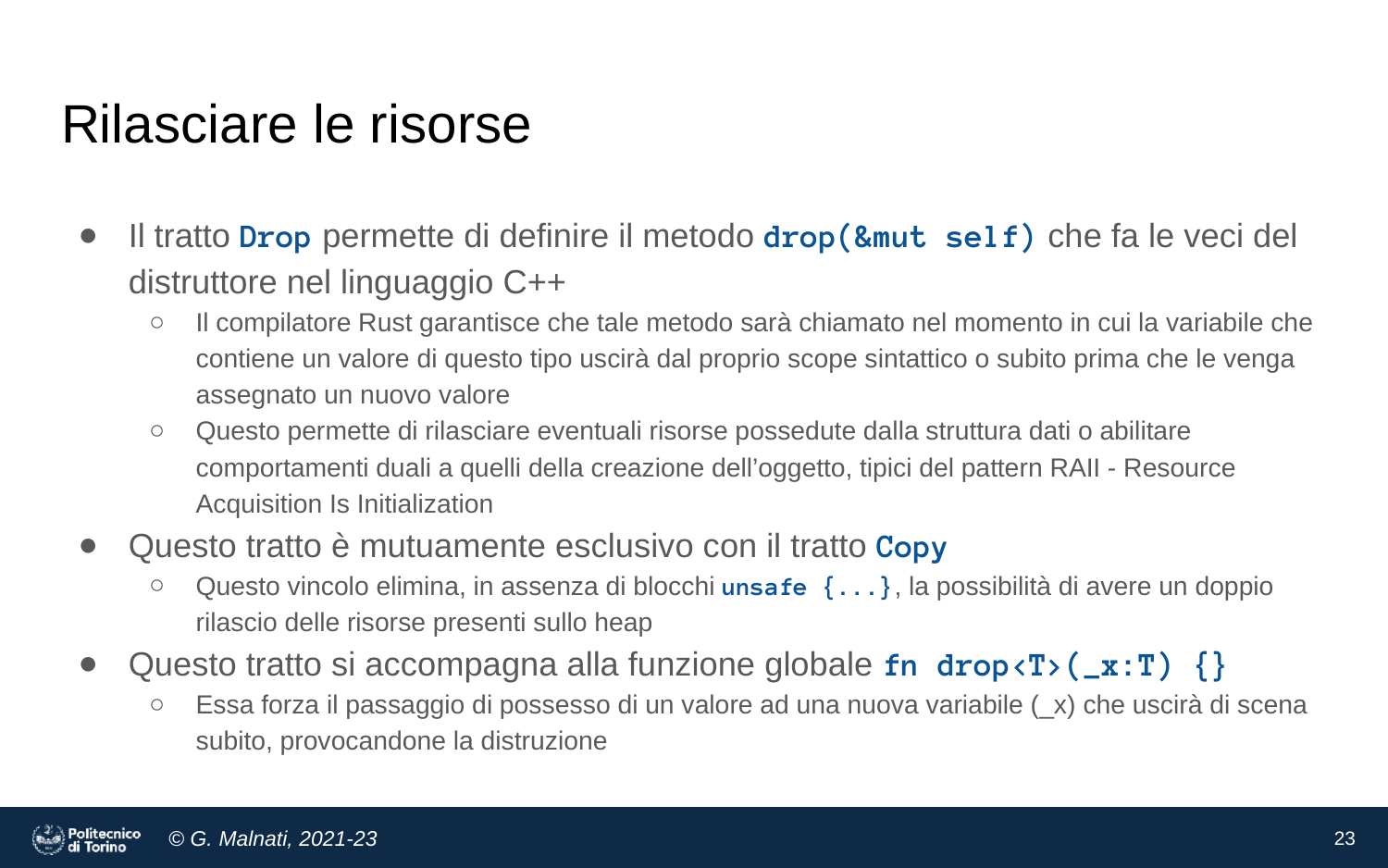

# Rilasciare le risorse
Il tratto Drop permette di definire il metodo drop(&mut self) che fa le veci del distruttore nel linguaggio C++
Il compilatore Rust garantisce che tale metodo sarà chiamato nel momento in cui la variabile che contiene un valore di questo tipo uscirà dal proprio scope sintattico o subito prima che le venga assegnato un nuovo valore
Questo permette di rilasciare eventuali risorse possedute dalla struttura dati o abilitare comportamenti duali a quelli della creazione dell’oggetto, tipici del pattern RAII - Resource Acquisition Is Initialization
Questo tratto è mutuamente esclusivo con il tratto Copy
Questo vincolo elimina, in assenza di blocchi unsafe {...}, la possibilità di avere un doppio rilascio delle risorse presenti sullo heap
Questo tratto si accompagna alla funzione globale fn drop<T>(_x:T) {}
Essa forza il passaggio di possesso di un valore ad una nuova variabile (_x) che uscirà di scena subito, provocandone la distruzione
23